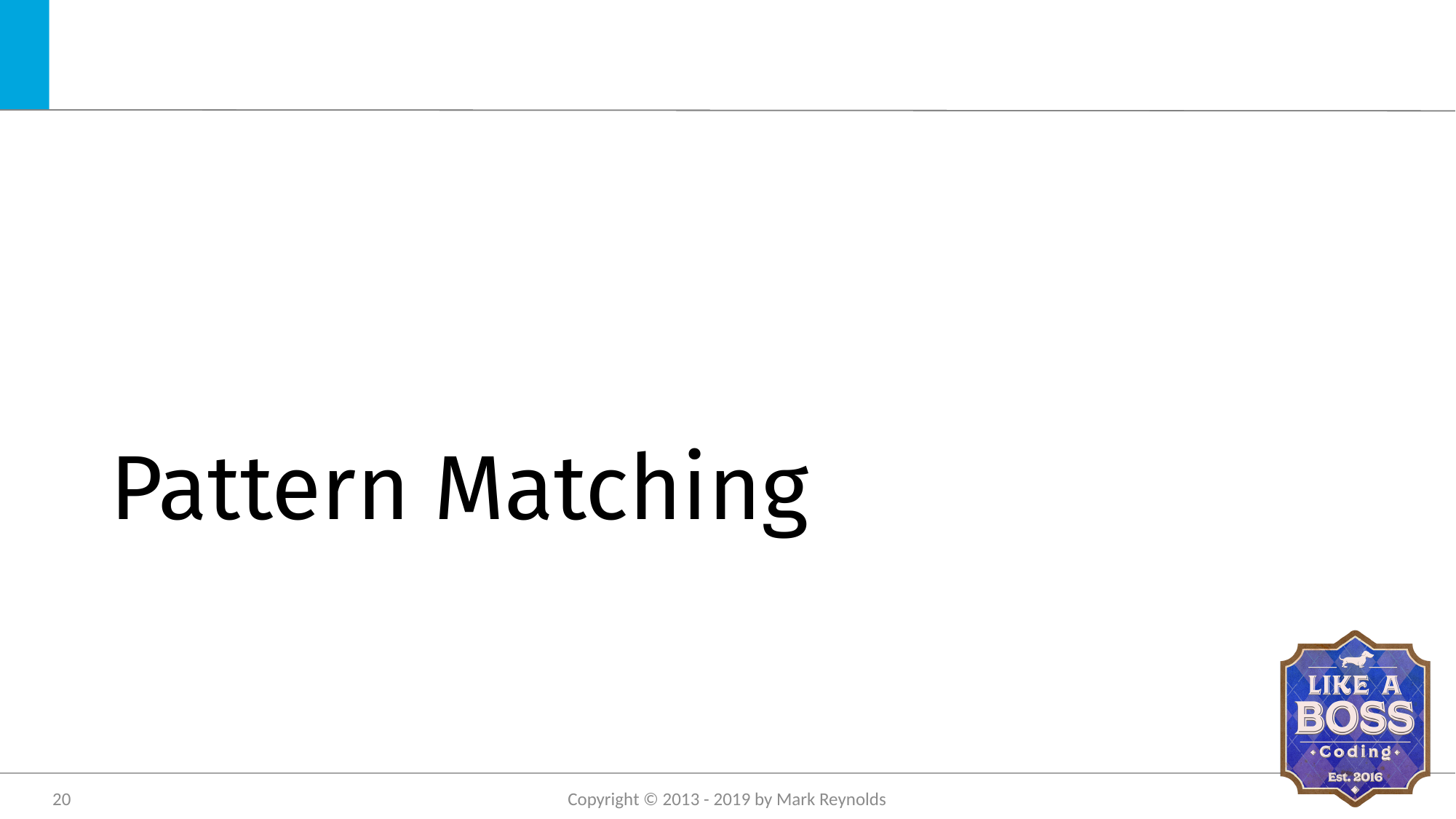

# Pattern Matching

20
Copyright © 2013 - 2019 by Mark Reynolds